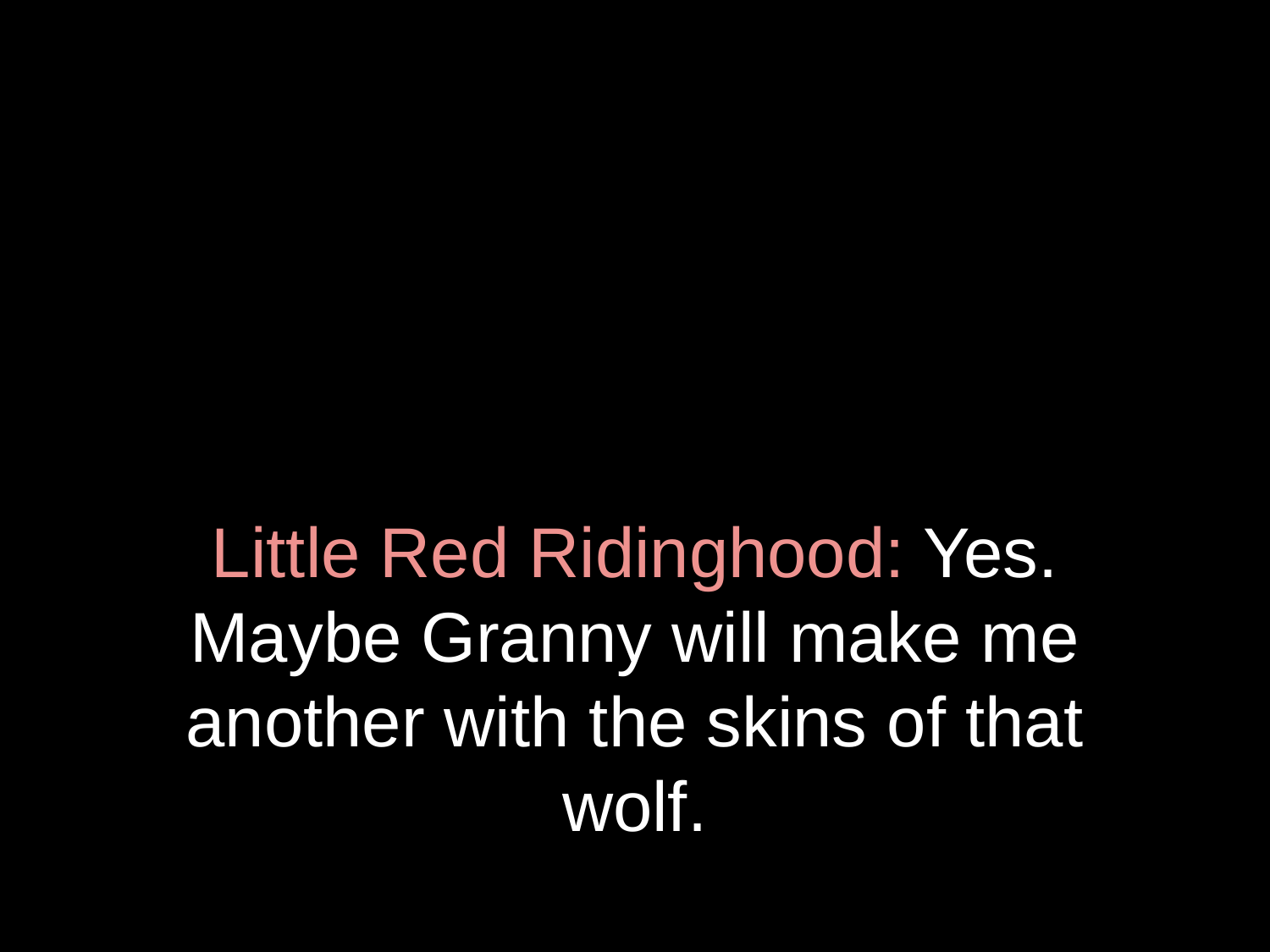

# Little Red Ridinghood: Yes. Maybe Granny will make me another with the skins of that wolf.